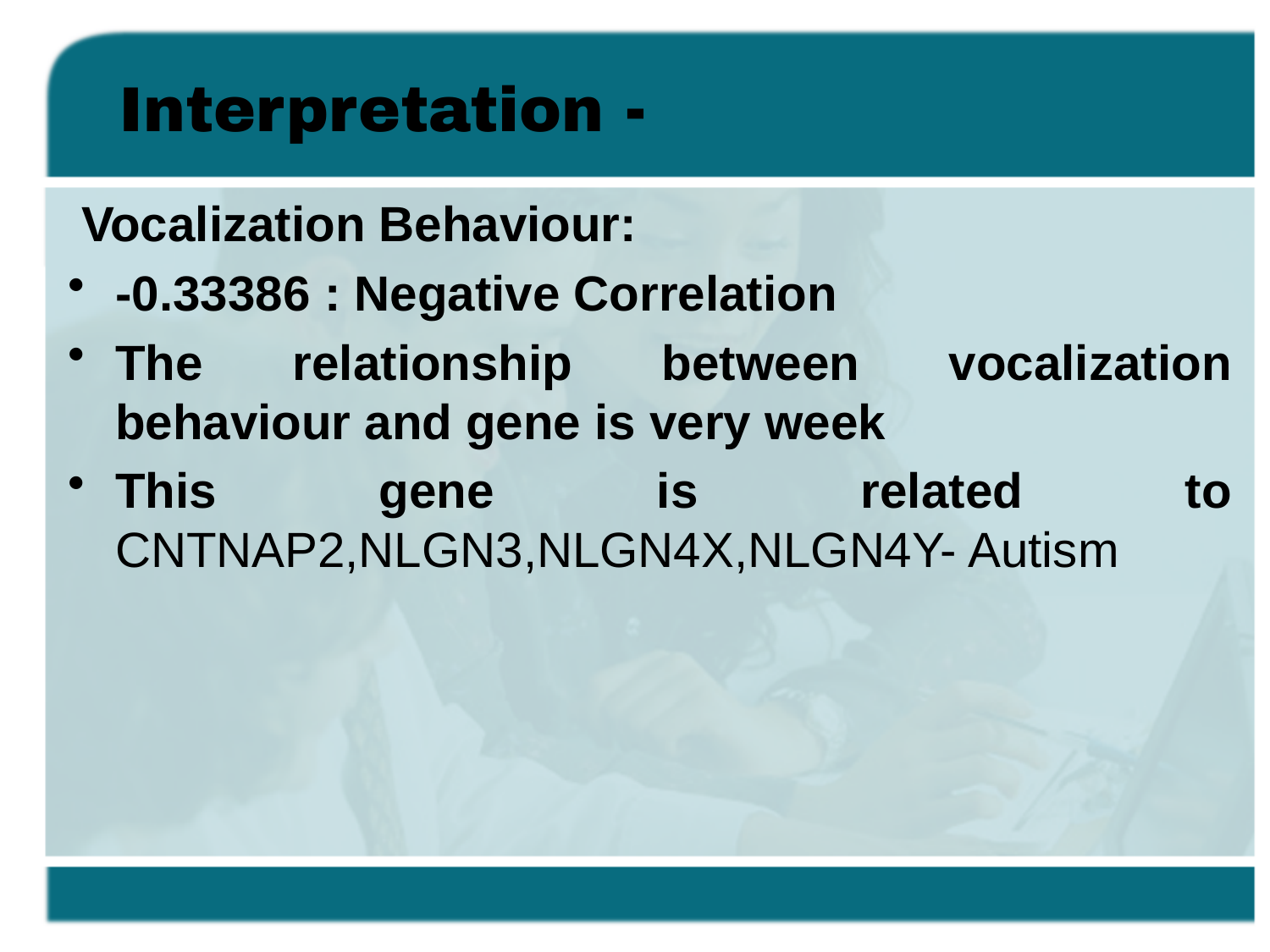

# Interpretation -
 Vocalization Behaviour:
-0.33386 : Negative Correlation
The relationship between vocalization behaviour and gene is very week
This gene is related to CNTNAP2,NLGN3,NLGN4X,NLGN4Y- Autism